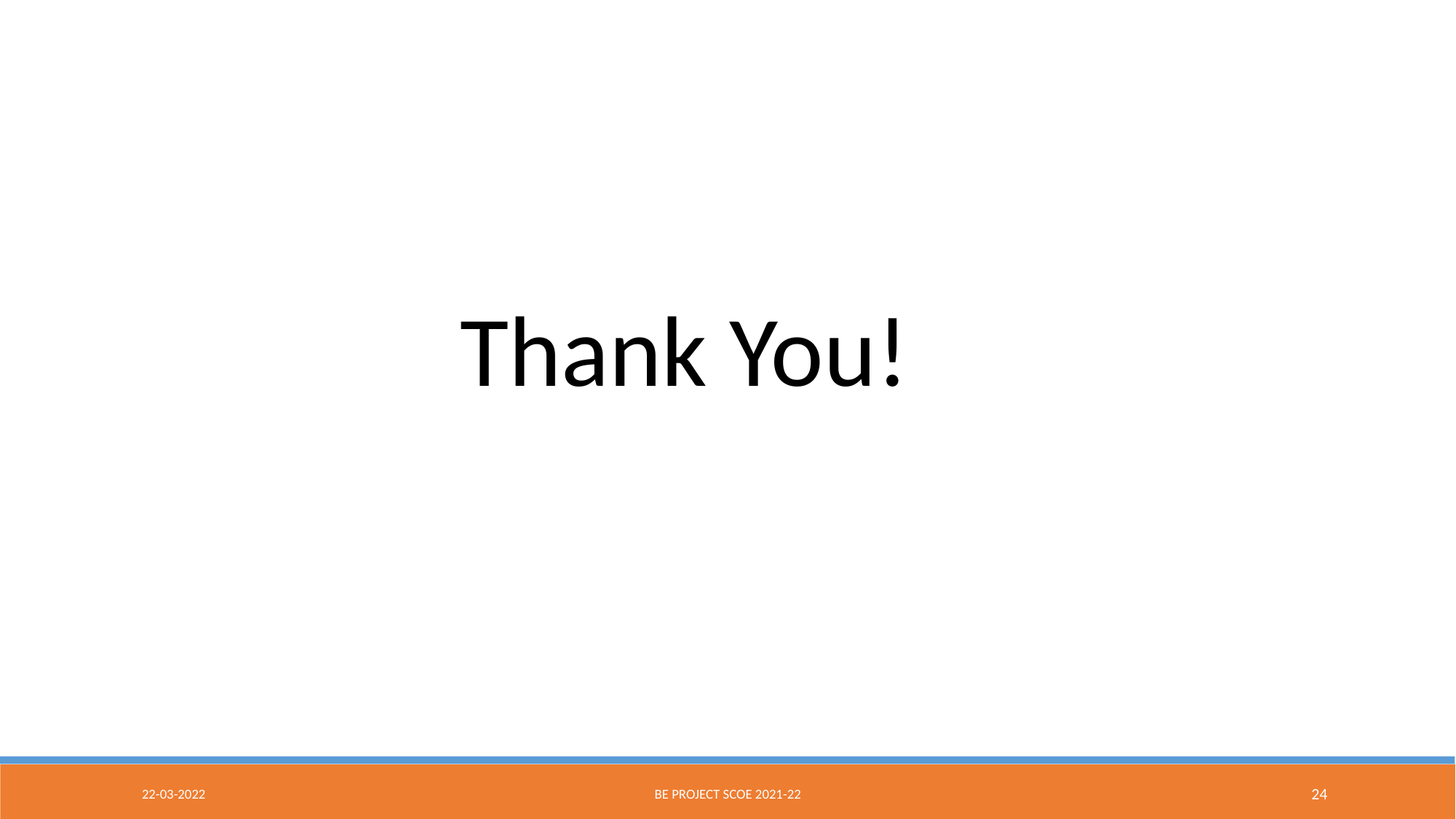

Thank You!
22-03-2022
BE Project SCOE 2021-22
24